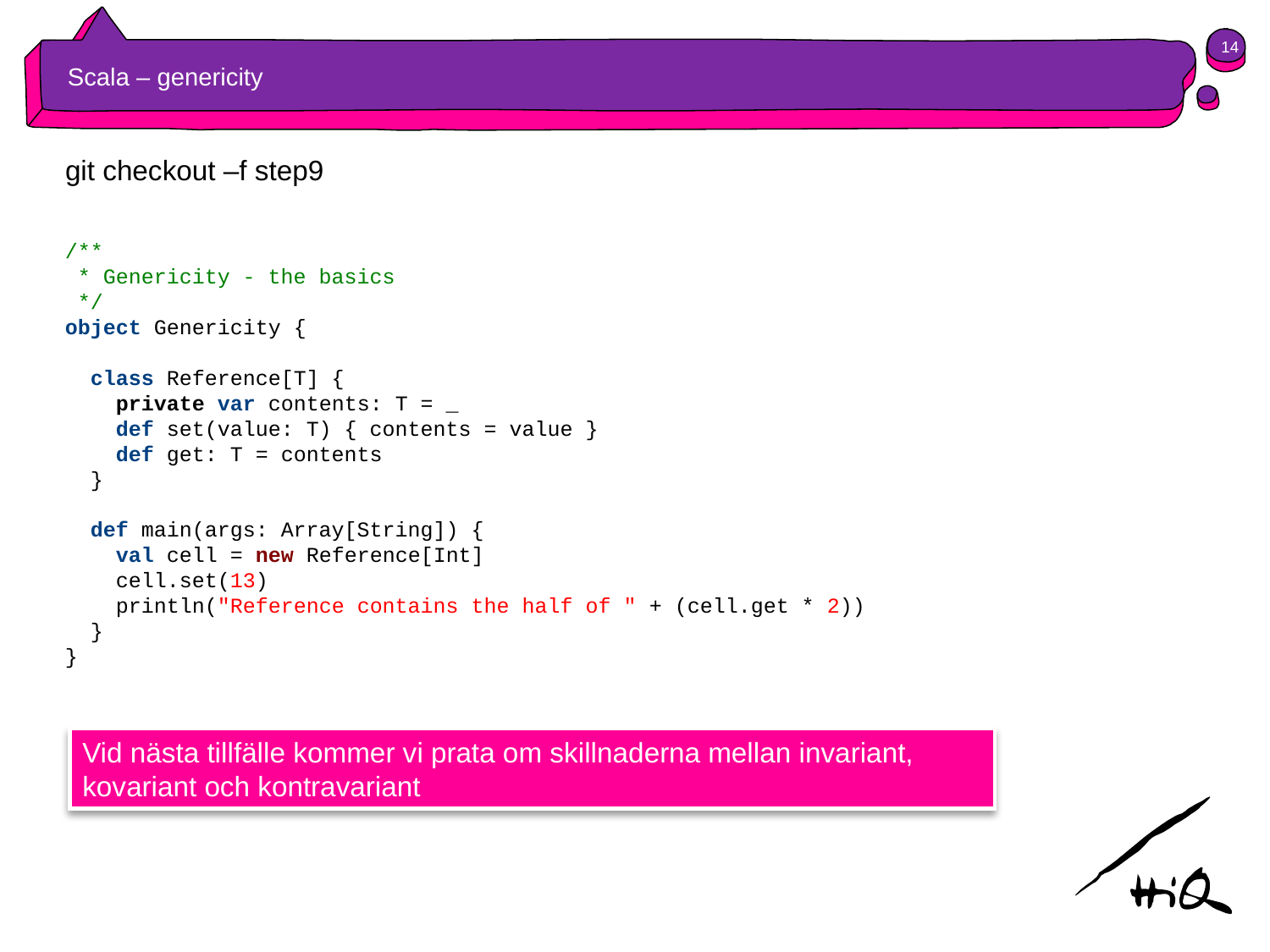

14
# Scala – genericity
git checkout –f step9

/**
 * Genericity - the basics
 */
object Genericity {

  class Reference[T] {
    private var contents: T = _
    def set(value: T) { contents = value }
    def get: T = contents
  }

  def main(args: Array[String]) {
    val cell = new Reference[Int]
    cell.set(13)
    println("Reference contains the half of " + (cell.get * 2))
  }
}
Vid nästa tillfälle kommer vi prata om skillnaderna mellan invariant, kovariant och kontravariant